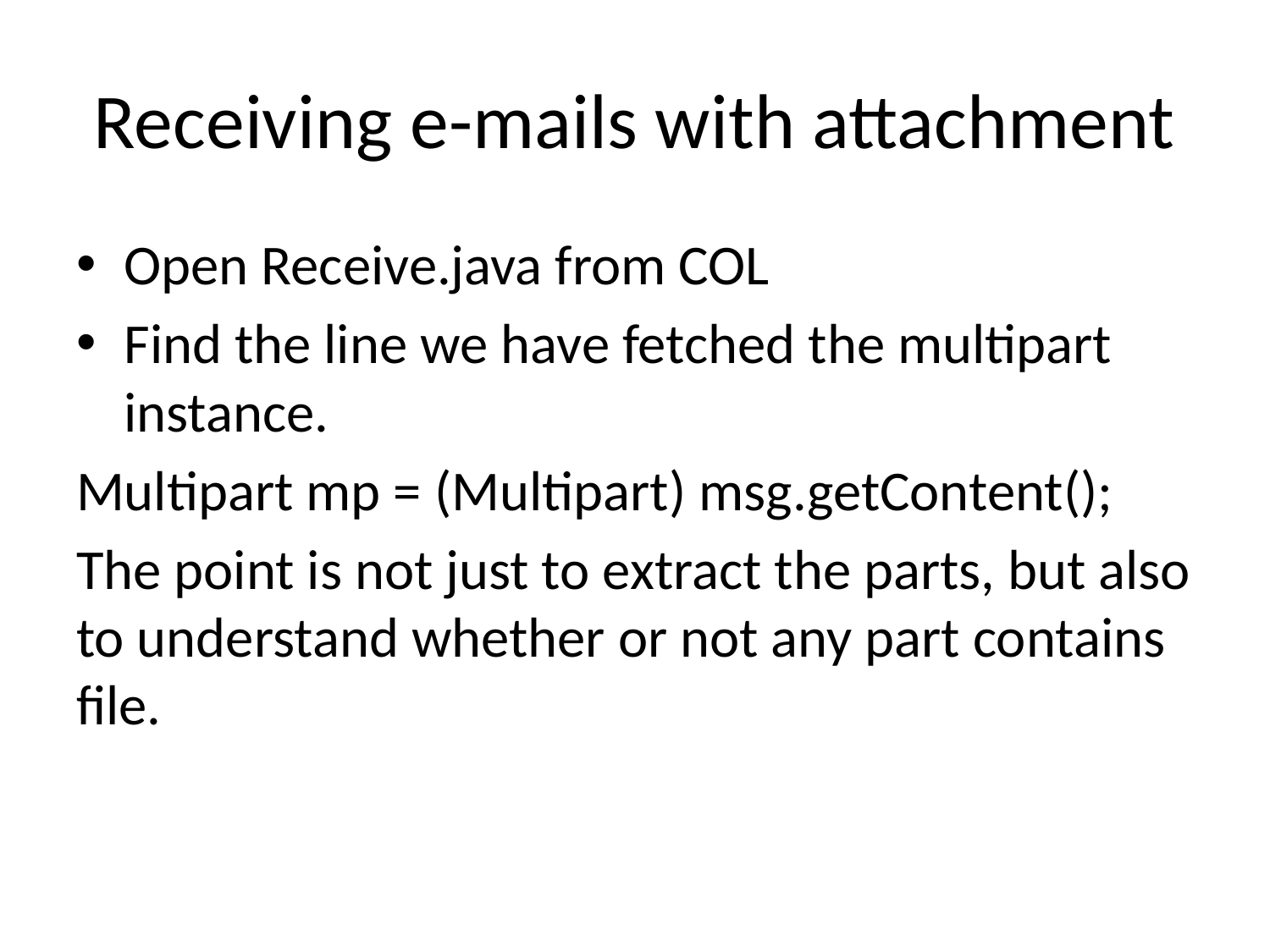

# Receiving e-mails with attachment
Open Receive.java from COL
Find the line we have fetched the multipart instance.
Multipart mp = (Multipart) msg.getContent();
The point is not just to extract the parts, but also to understand whether or not any part contains file.